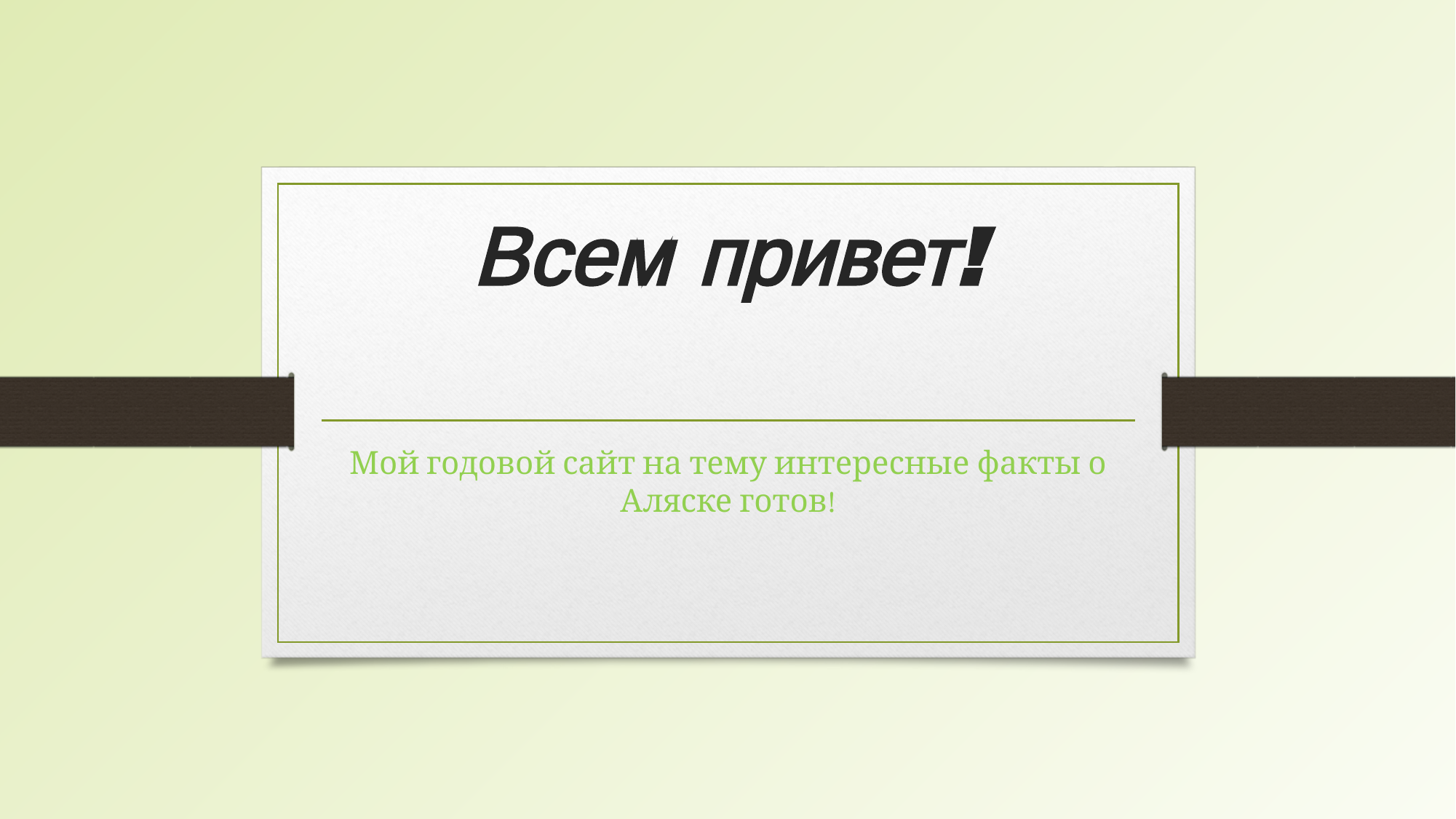

# Всем привет!
Мой годовой сайт на тему интересные факты о Аляске готов!